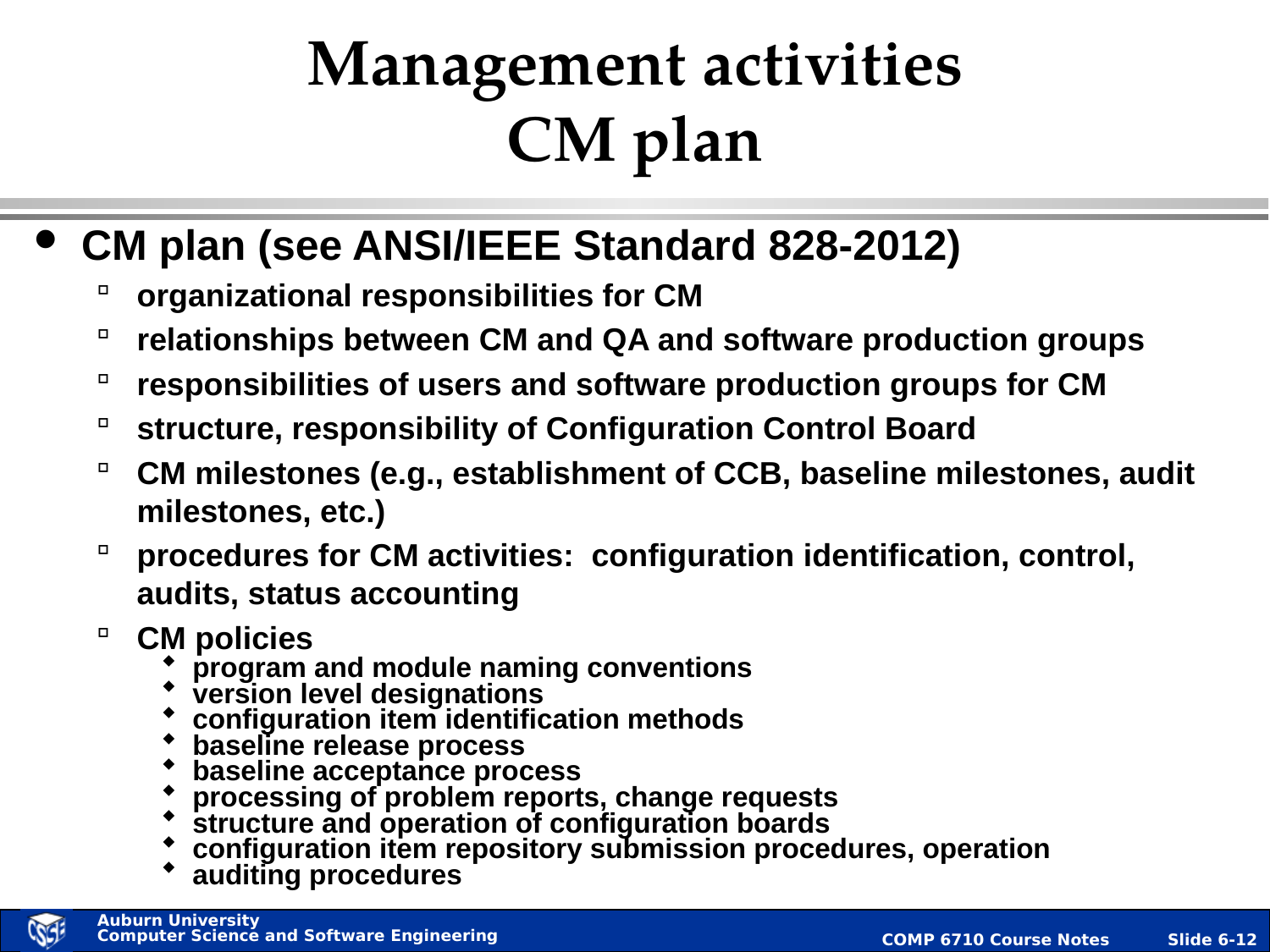

# Management activities CM plan
CM plan (see ANSI/IEEE Standard 828-2012)
organizational responsibilities for CM
relationships between CM and QA and software production groups
responsibilities of users and software production groups for CM
structure, responsibility of Configuration Control Board
CM milestones (e.g., establishment of CCB, baseline milestones, audit milestones, etc.)
procedures for CM activities:  configuration identification, control, audits, status accounting
CM policies
program and module naming conventions
version level designations
configuration item identification methods
baseline release process
baseline acceptance process
processing of problem reports, change requests
structure and operation of configuration boards
configuration item repository submission procedures, operation
auditing procedures